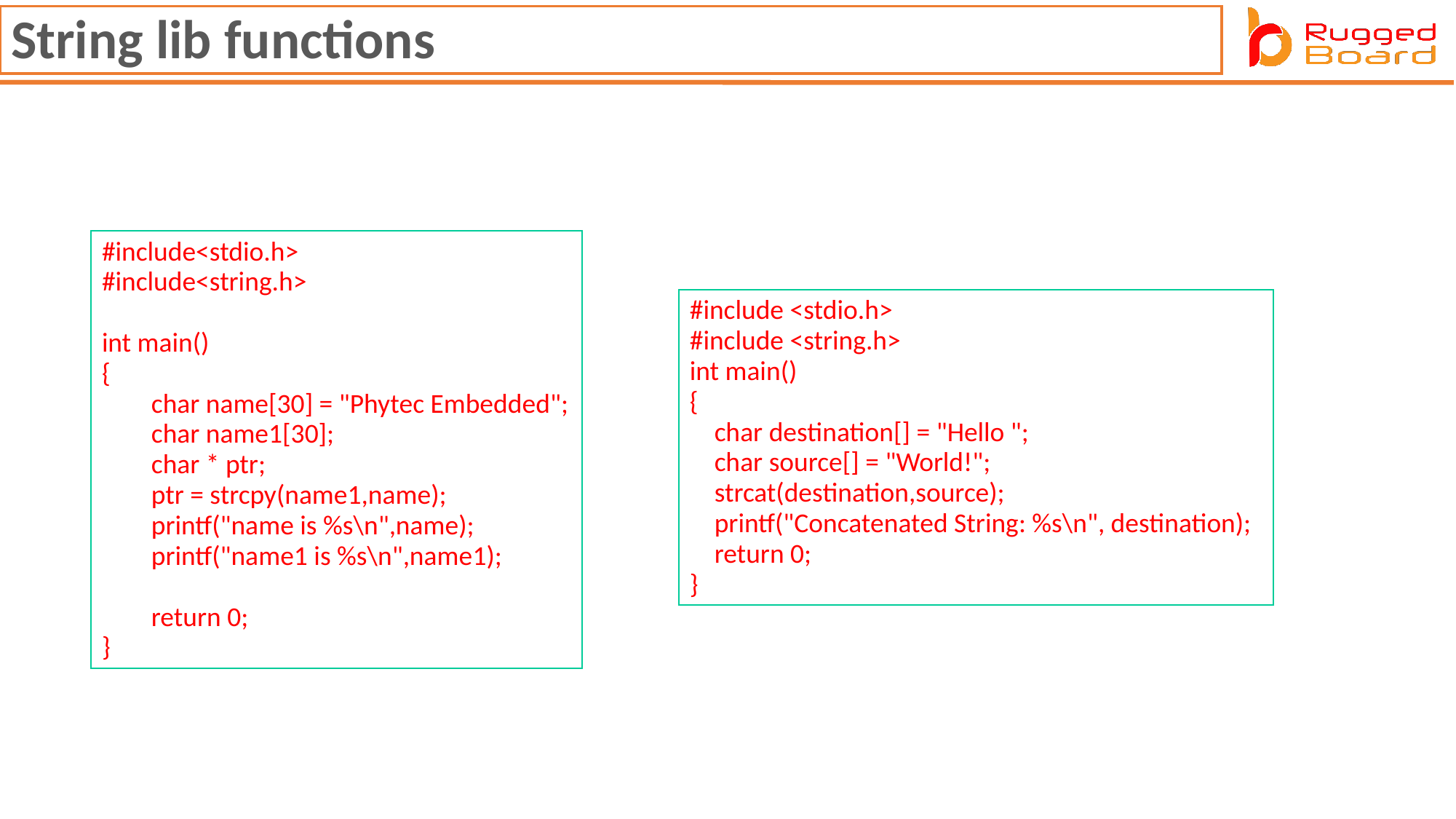

String lib functions
#include<stdio.h>
#include<string.h>

int main()
{
        char name[30] = "Phytec Embedded";
        char name1[30];
        char * ptr;
        ptr = strcpy(name1,name);
        printf("name is %s\n",name);
        printf("name1 is %s\n",name1);

        return 0;
}
#include <stdio.h>
#include <string.h>
int main()
{
    char destination[] = "Hello ";
    char source[] = "World!";
    strcat(destination,source);
    printf("Concatenated String: %s\n", destination);
    return 0;
}